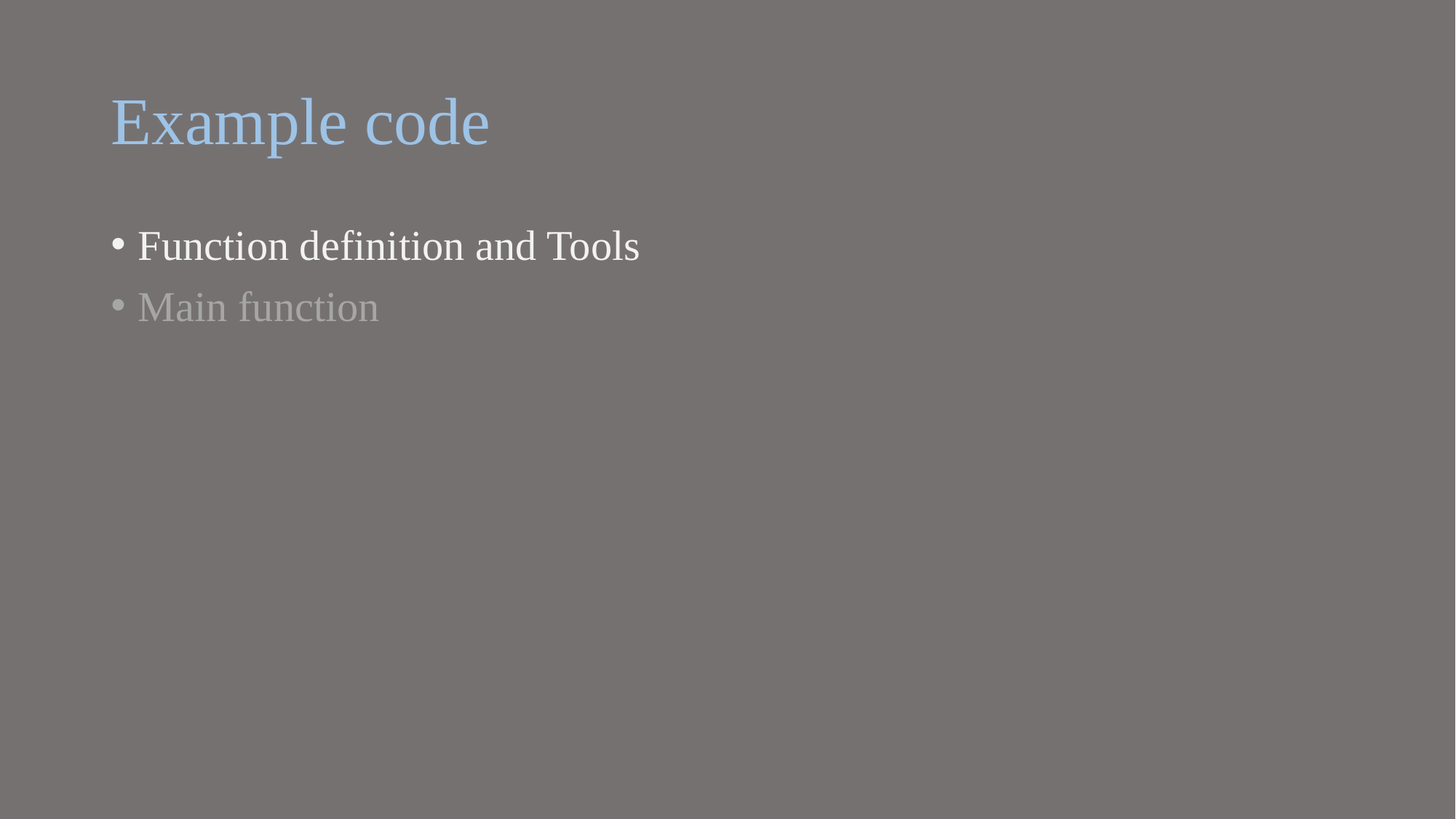

# Example code
Function definition and Tools
Main function